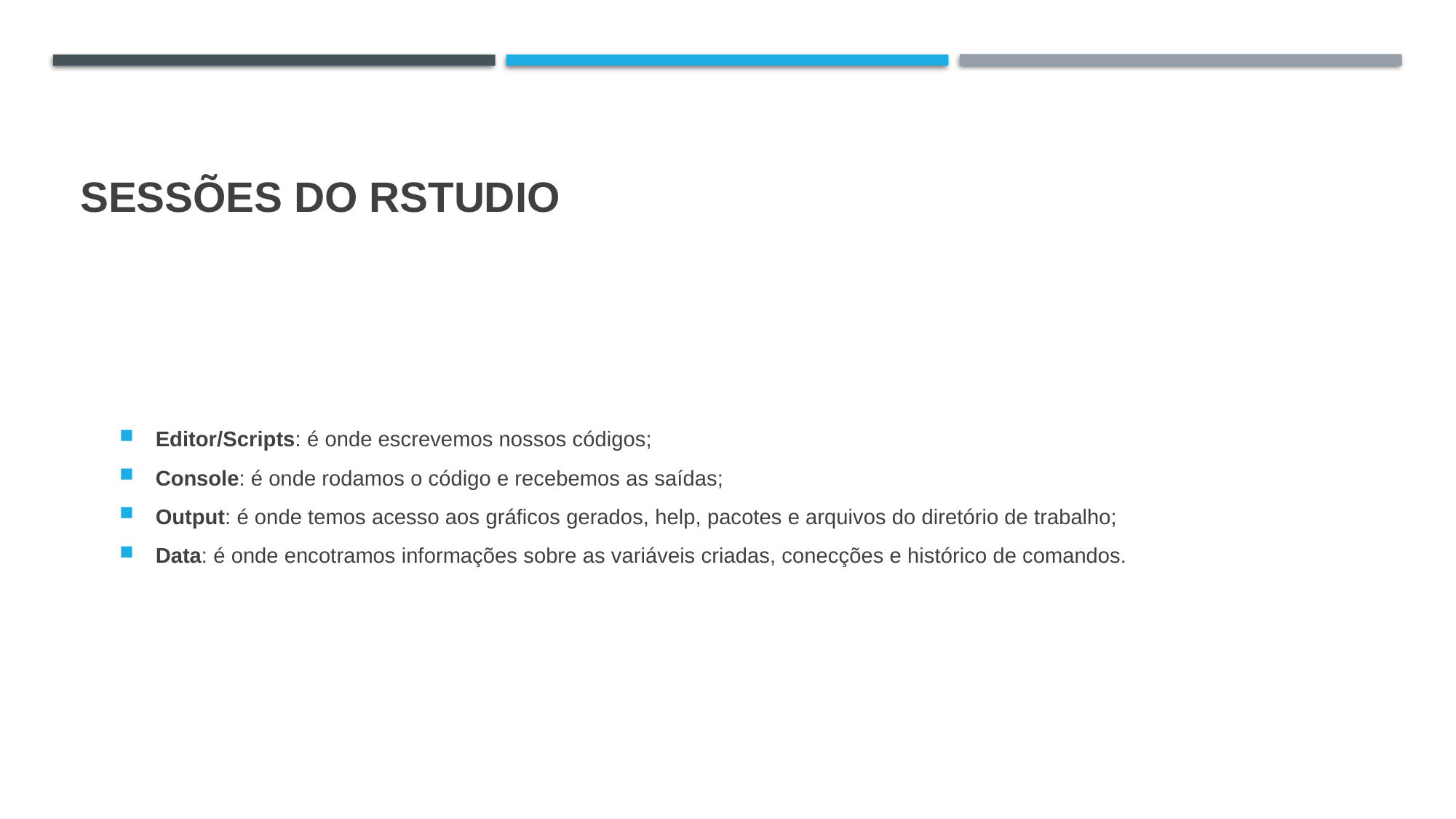

# Sessões do Rstudio
Editor/Scripts: é onde escrevemos nossos códigos;
Console: é onde rodamos o código e recebemos as saídas;
Output: é onde temos acesso aos gráficos gerados, help, pacotes e arquivos do diretório de trabalho;
Data: é onde encotramos informações sobre as variáveis criadas, conecções e histórico de comandos.